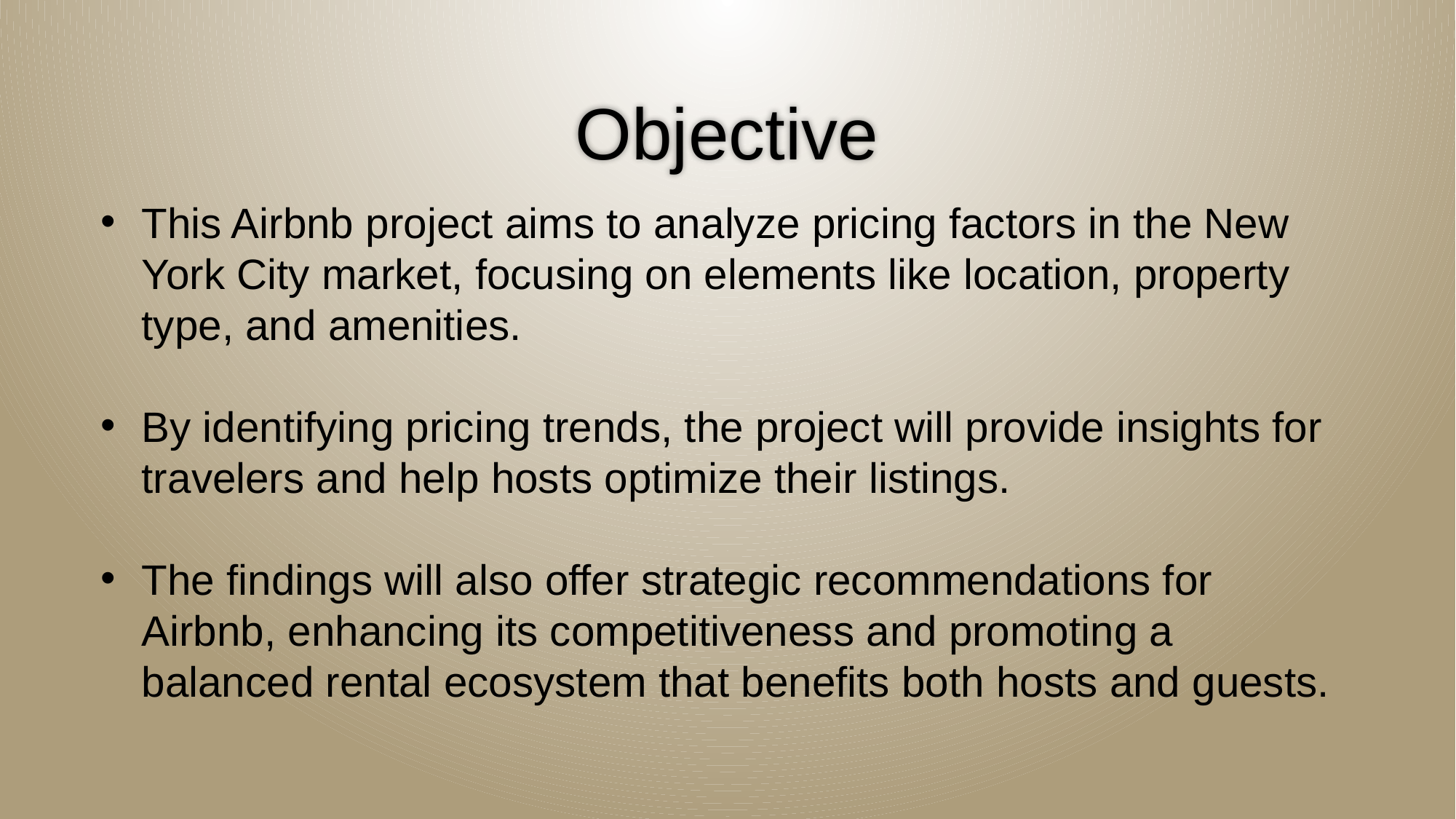

# Objective
This Airbnb project aims to analyze pricing factors in the New York City market, focusing on elements like location, property type, and amenities.

By identifying pricing trends, the project will provide insights for travelers and help hosts optimize their listings.

The findings will also offer strategic recommendations for Airbnb, enhancing its competitiveness and promoting a balanced rental ecosystem that benefits both hosts and guests.